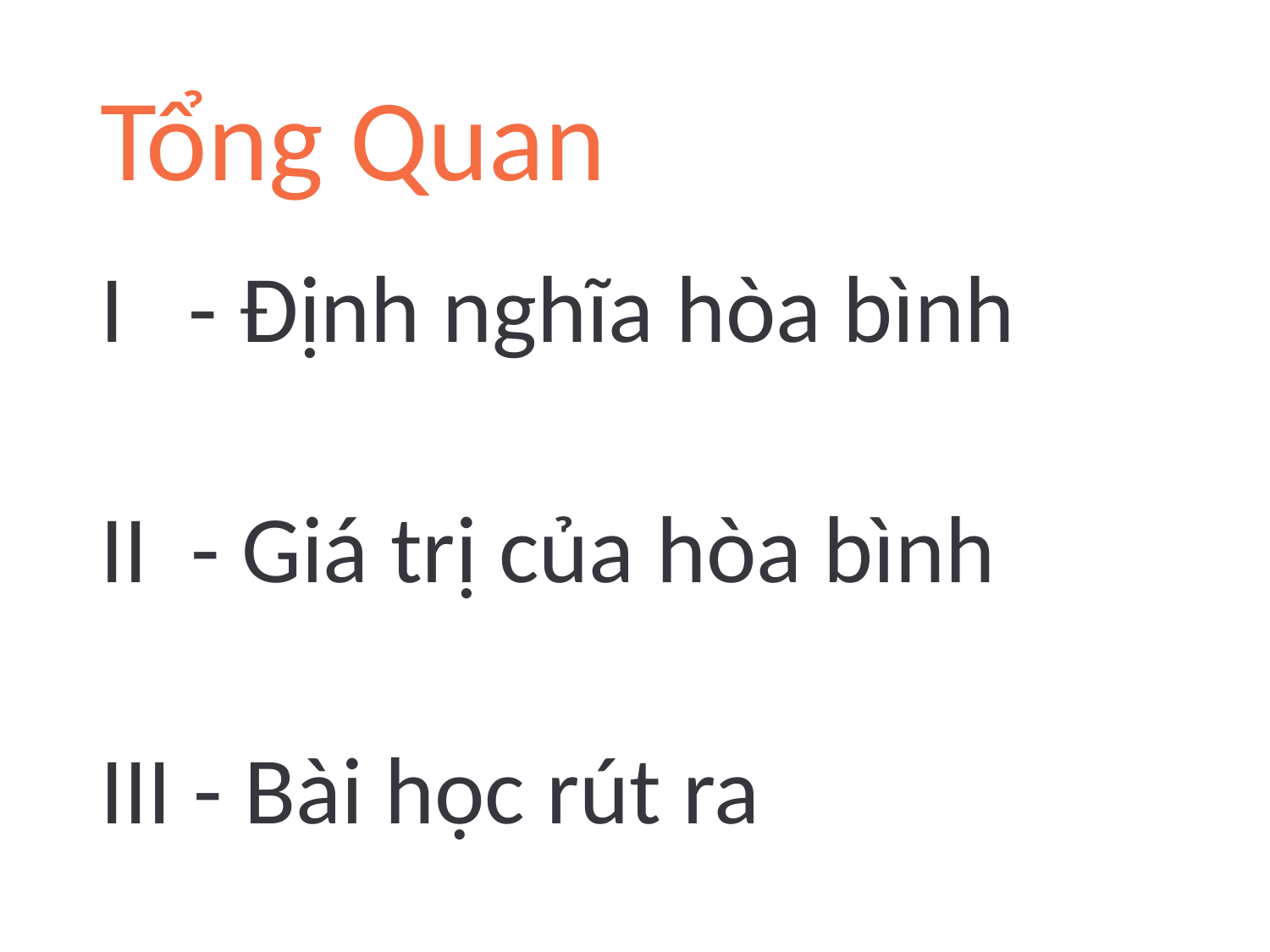

# Tổng Quan
I   - Định nghĩa hòa bình

II  - Giá trị của hòa bình

III - Bài học rút ra